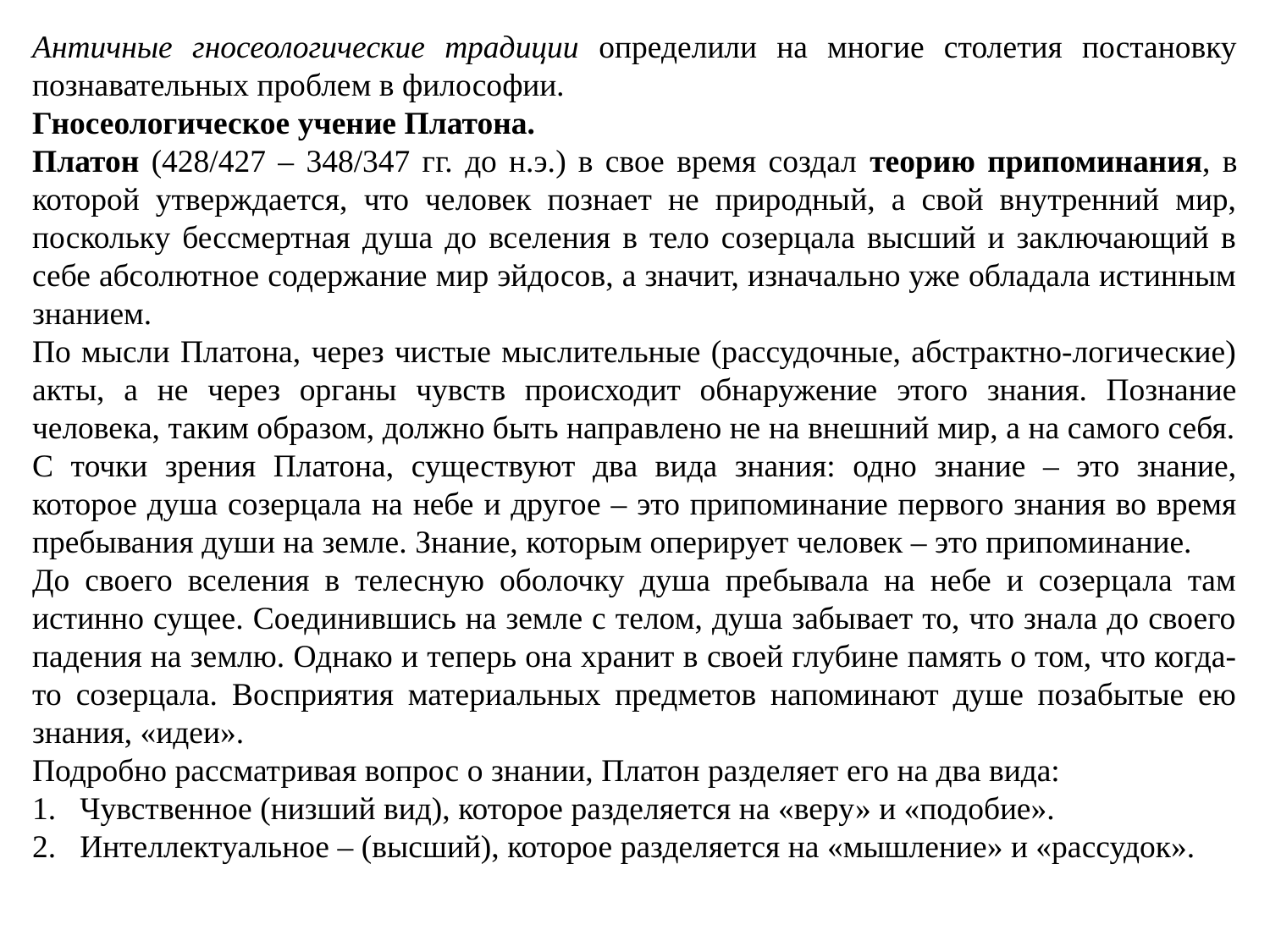

Античные гносеологические традиции определили на многие столетия постановку познавательных проблем в философии.
Гносеологическое учение Платона.
Платон (428/427 – 348/347 гг. до н.э.) в свое время создал теорию припоминания, в которой утверждается, что человек познает не природный, а свой внутренний мир, поскольку бессмертная душа до вселения в тело созерцала высший и заключающий в себе абсолютное содержание мир эйдосов, а значит, изначально уже обладала истинным знанием.
По мысли Платона, через чистые мыслительные (рассудочные, абстрактно-логические) акты, а не через органы чувств происходит обнаружение этого знания. Познание человека, таким образом, должно быть направлено не на внешний мир, а на самого себя.
С точки зрения Платона, существуют два вида знания: одно знание – это знание, которое душа созерцала на небе и другое – это припоминание первого знания во время пребывания души на земле. Знание, которым оперирует человек – это припоминание.
До своего вселения в телесную оболочку душа пребывала на небе и созерцала там истинно сущее. Соединившись на земле с телом, душа забывает то, что знала до своего падения на землю. Однако и теперь она хранит в своей глубине память о том, что когда-то созерцала. Восприятия материальных предметов напоминают душе позабытые ею знания, «идеи».
Подробно рассматривая вопрос о знании, Платон разделяет его на два вида:
Чувственное (низший вид), которое разделяется на «веру» и «подобие».
Интеллектуальное – (высший), которое разделяется на «мышление» и «рассудок».